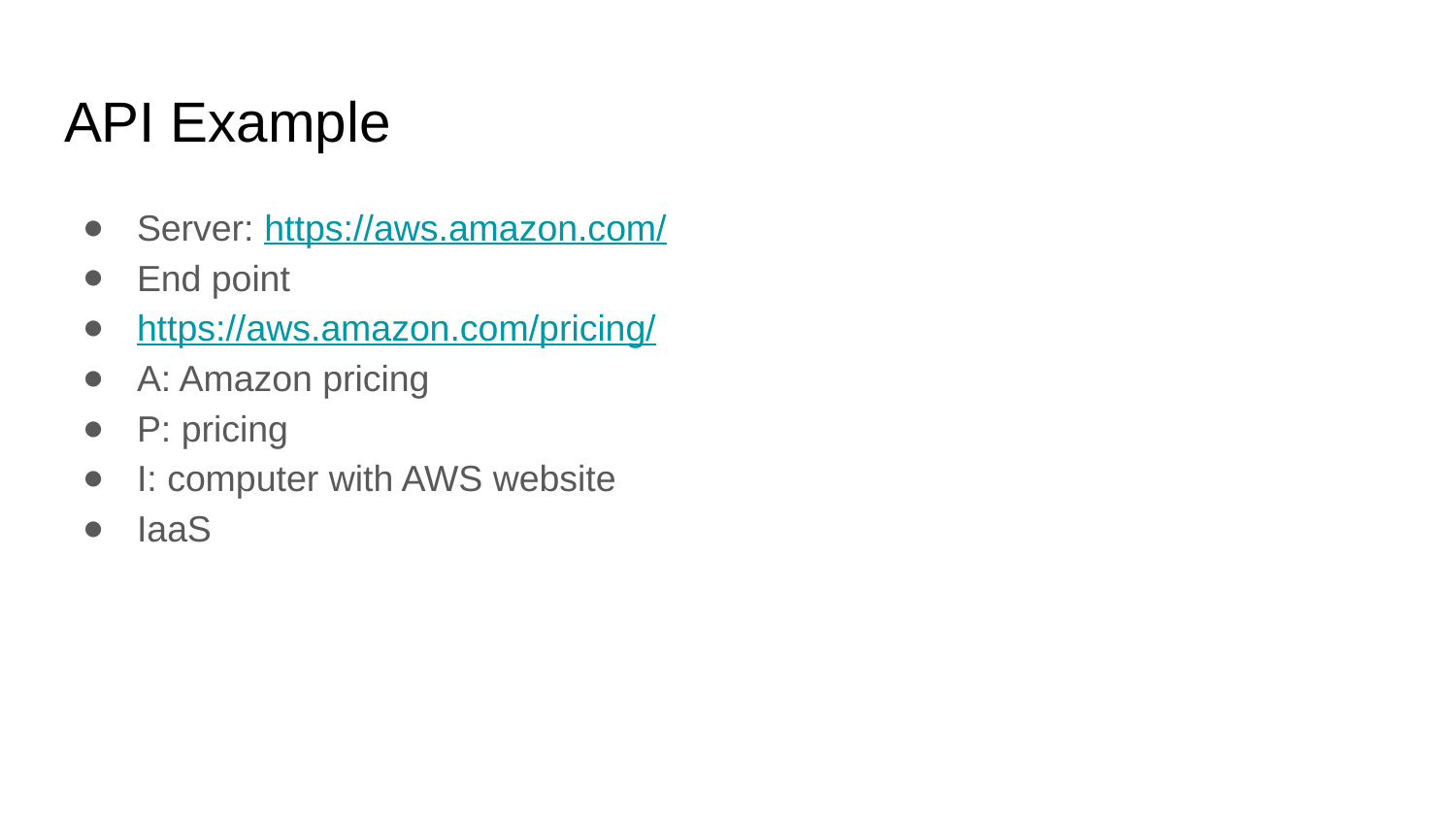

# API Example
Server: https://aws.amazon.com/
End point
https://aws.amazon.com/pricing/
A: Amazon pricing
P: pricing
I: computer with AWS website
IaaS